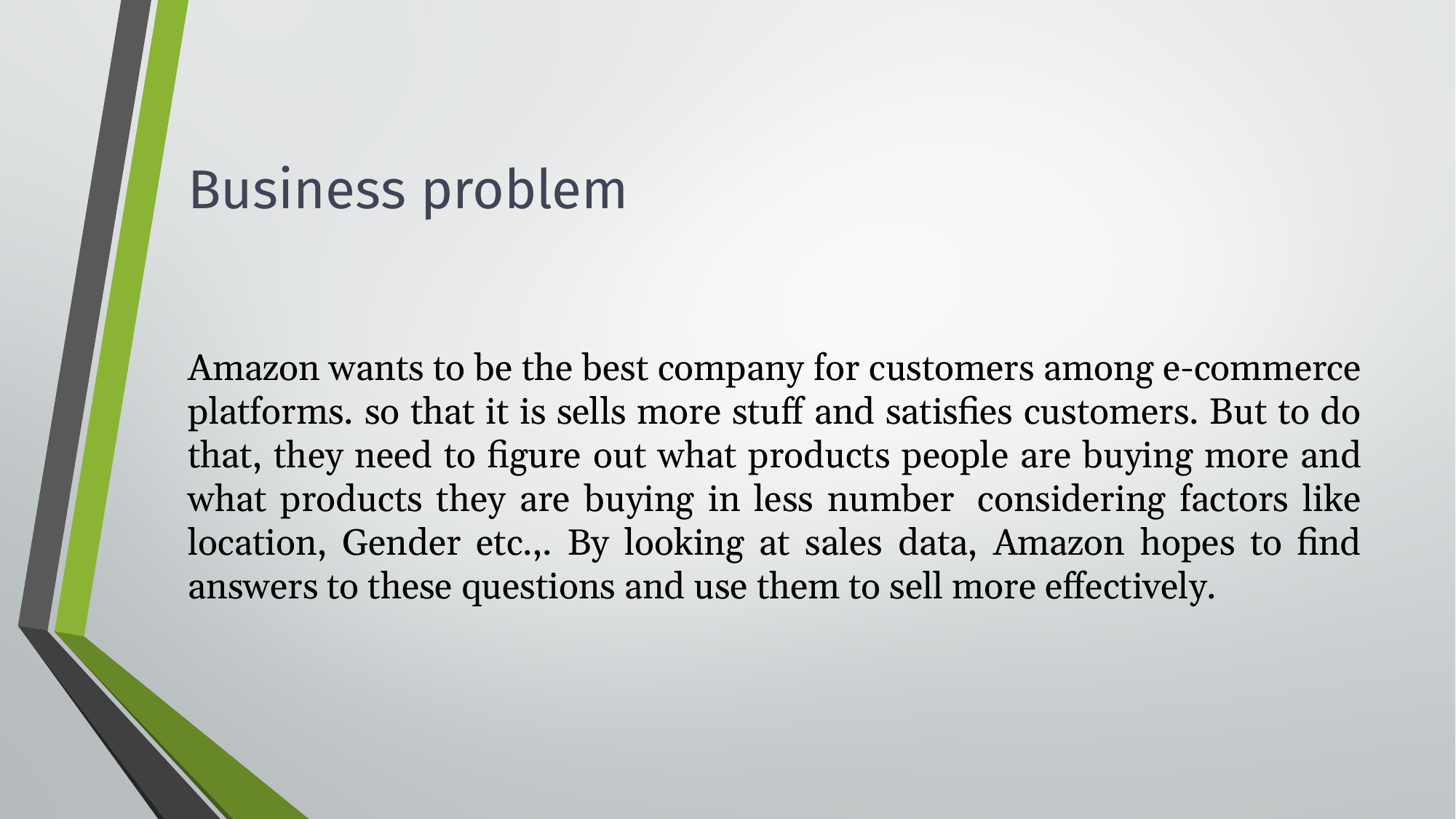

# Business problem
Amazon wants to be the best company for customers among e-commerce platforms. so that it is sells more stuff and satisfies customers. But to do that, they need to figure out what products people are buying more and what products they are buying in less number  considering factors like location, Gender etc.,. By looking at sales data, Amazon hopes to find answers to these questions and use them to sell more effectively.